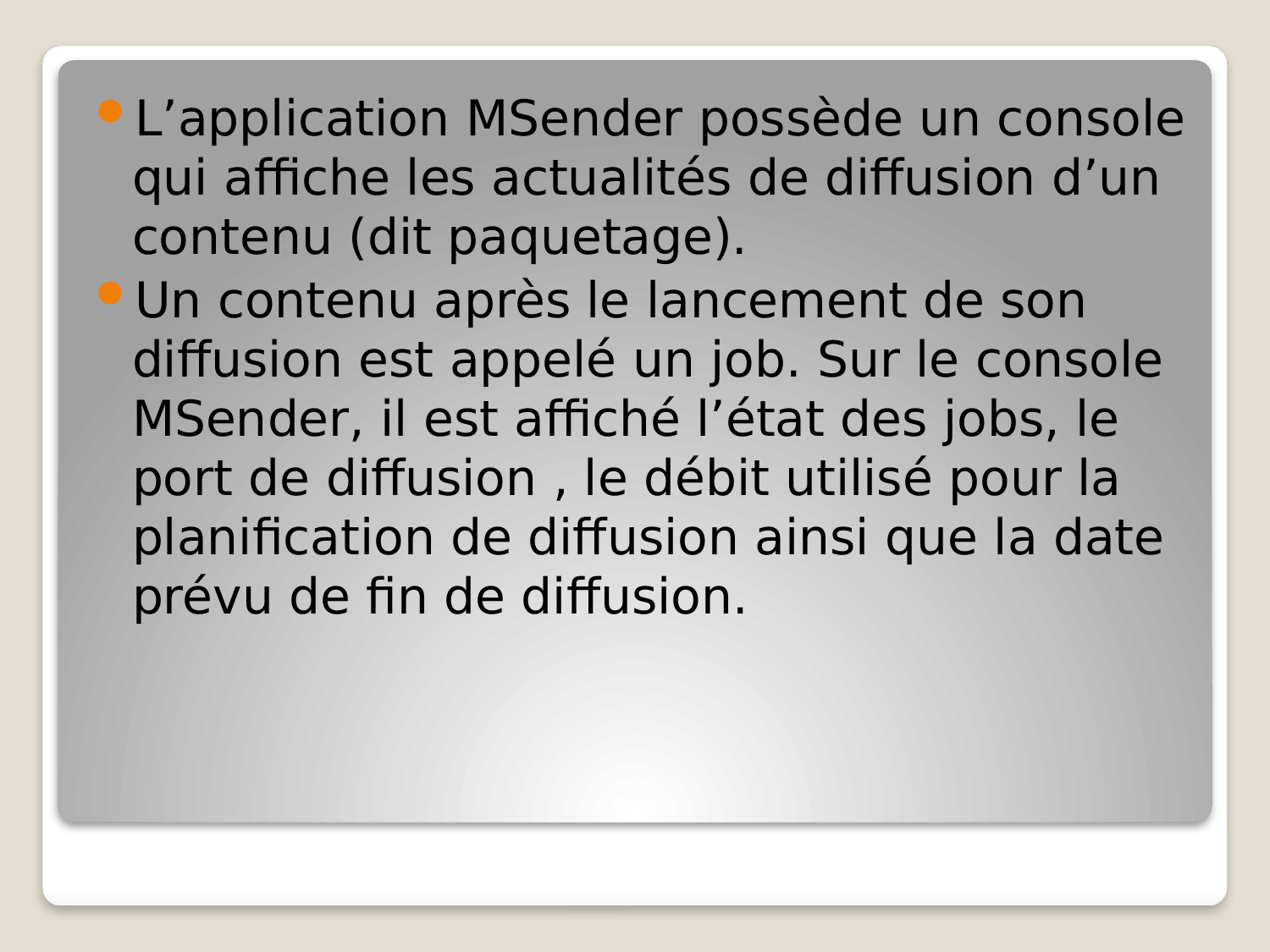

L’application MSender possède un console qui affiche les actualités de diffusion d’un contenu (dit paquetage).
Un contenu après le lancement de son diffusion est appelé un job. Sur le console MSender, il est affiché l’état des jobs, le port de diffusion , le débit utilisé pour la planification de diffusion ainsi que la date prévu de fin de diffusion.

#